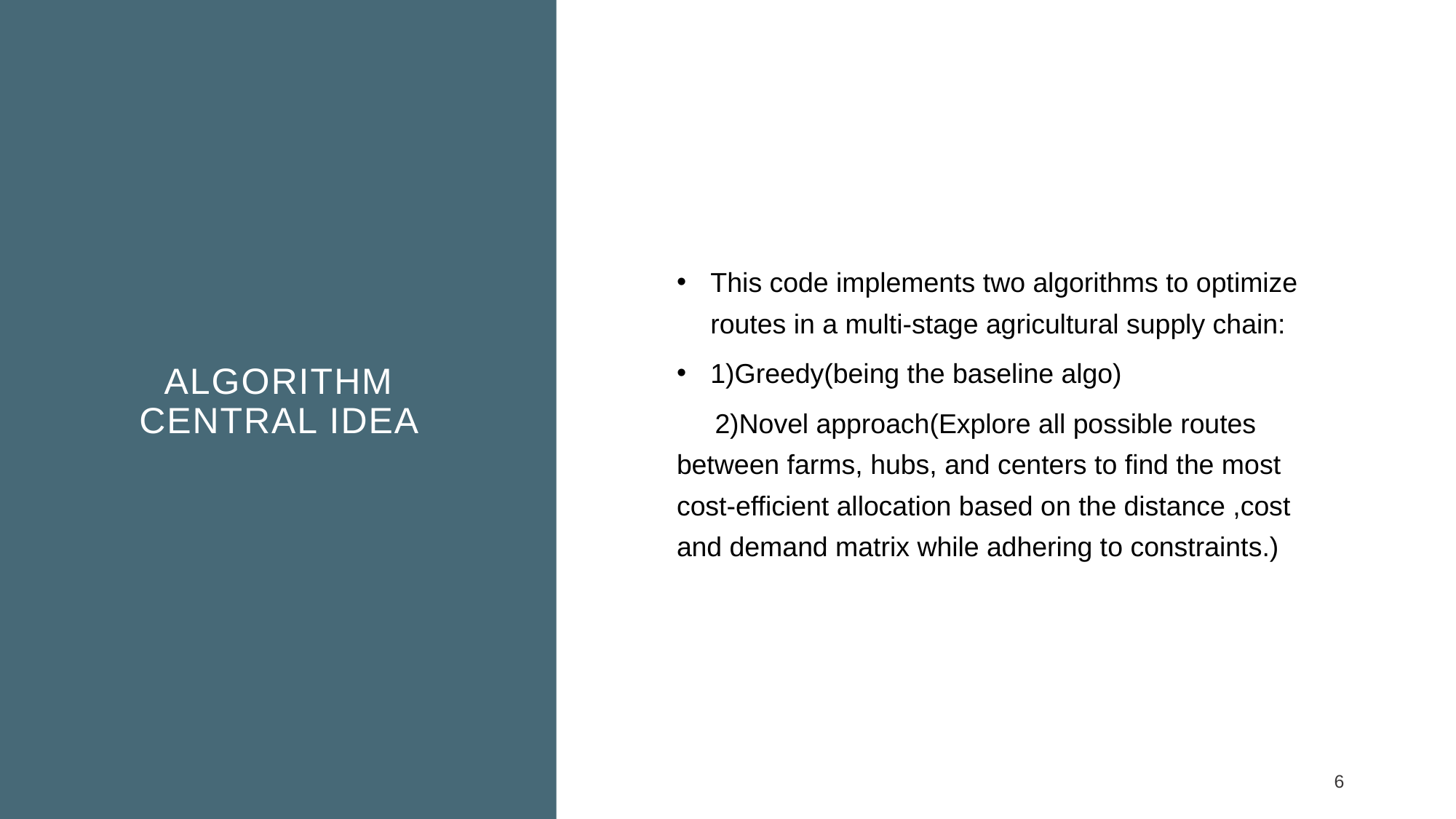

# AlgoRithm central idea
This code implements two algorithms to optimize routes in a multi-stage agricultural supply chain:
1)Greedy(being the baseline algo)
     2)Novel approach(Explore all possible routes       between farms, hubs, and centers to find the most cost-efficient allocation based on the distance ,cost and demand matrix while adhering to constraints.)
6